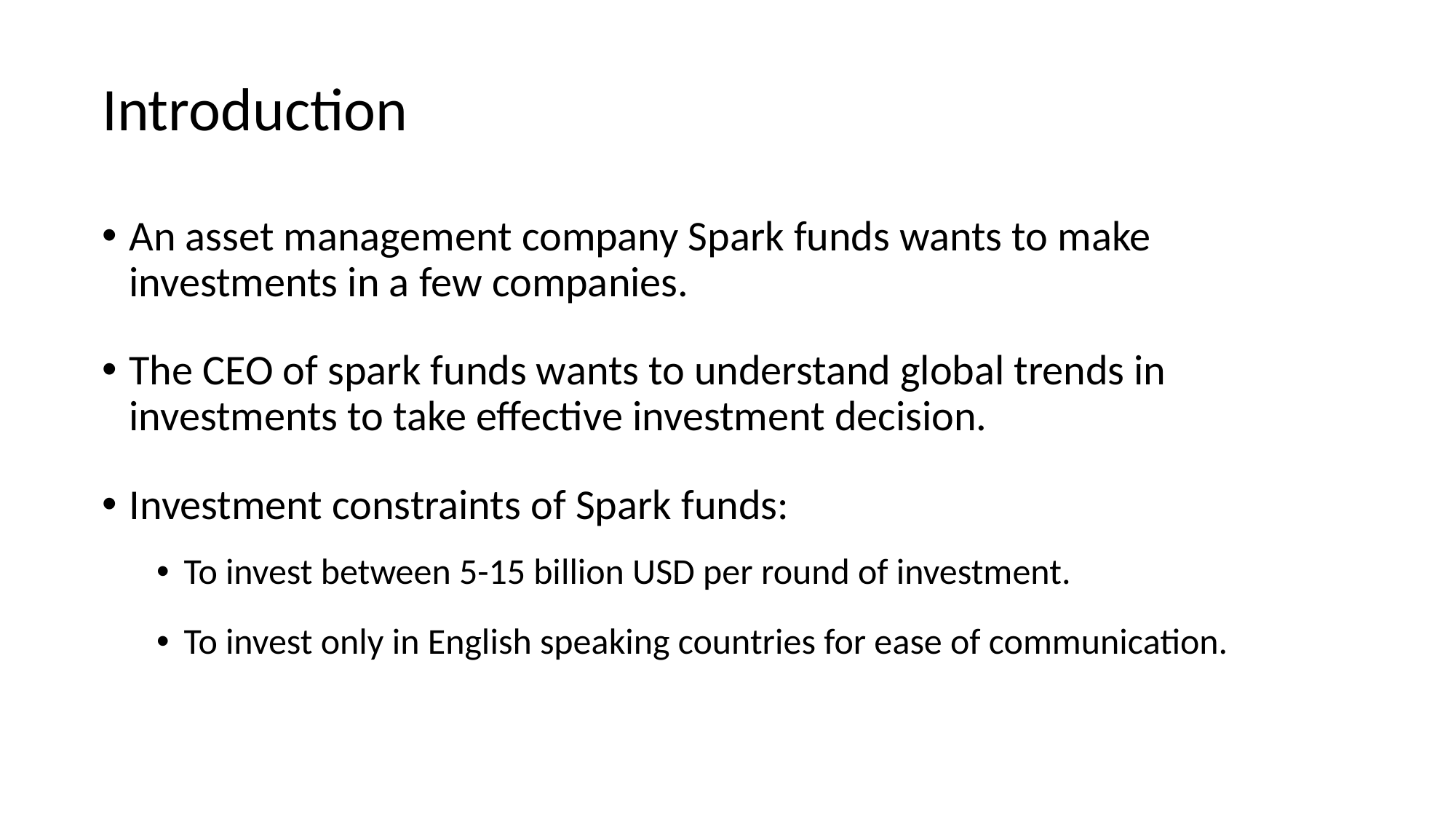

# Introduction
An asset management company Spark funds wants to make investments in a few companies.

The CEO of spark funds wants to understand global trends in investments to take effective investment decision.

Investment constraints of Spark funds:

To invest between 5-15 billion USD per round of investment.

To invest only in English speaking countries for ease of communication.